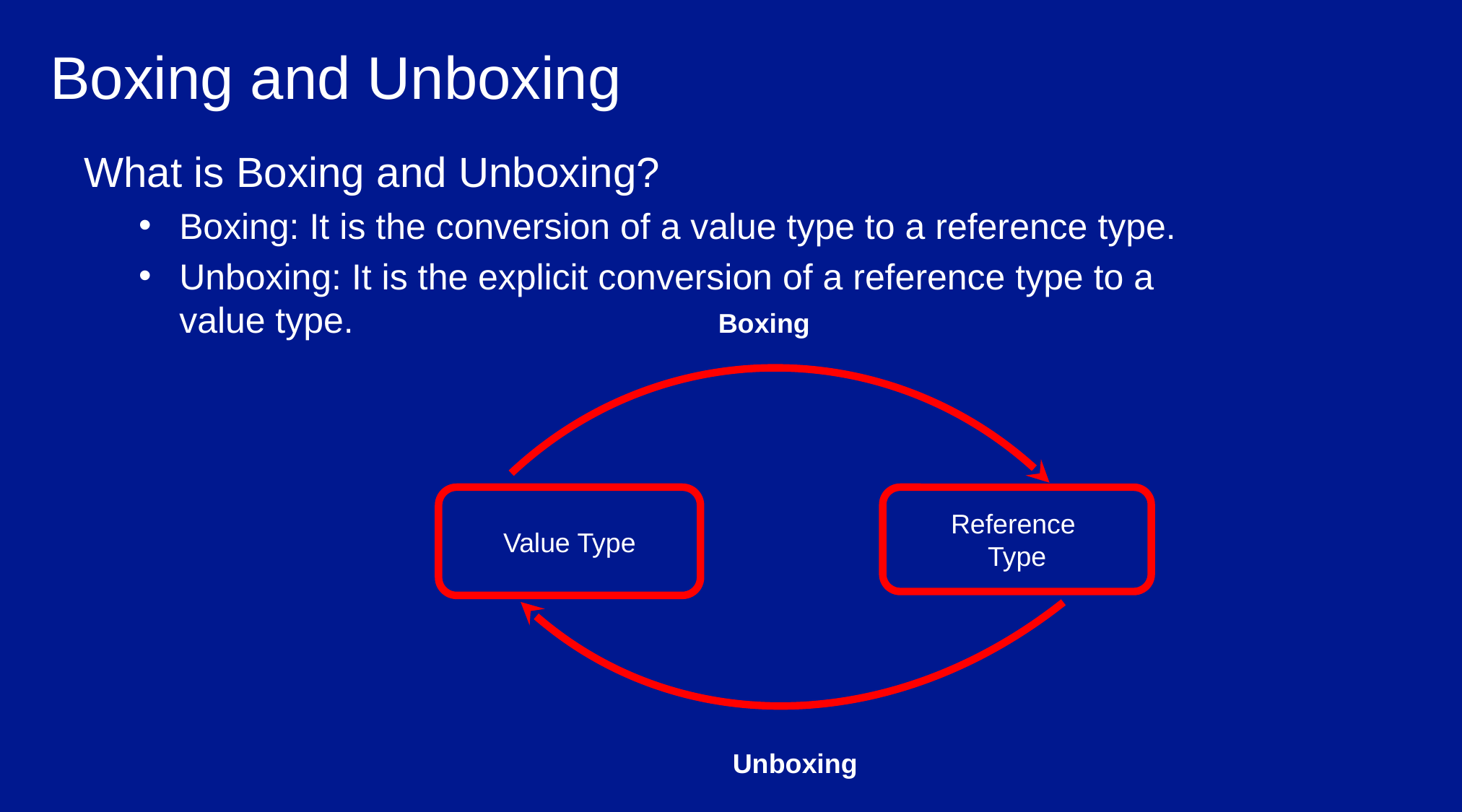

# Boxing and Unboxing
What is Boxing and Unboxing?
Boxing: It is the conversion of a value type to a reference type.
Unboxing: It is the explicit conversion of a reference type to a value type.

Boxing

Value Type
Reference
Type
Unboxing